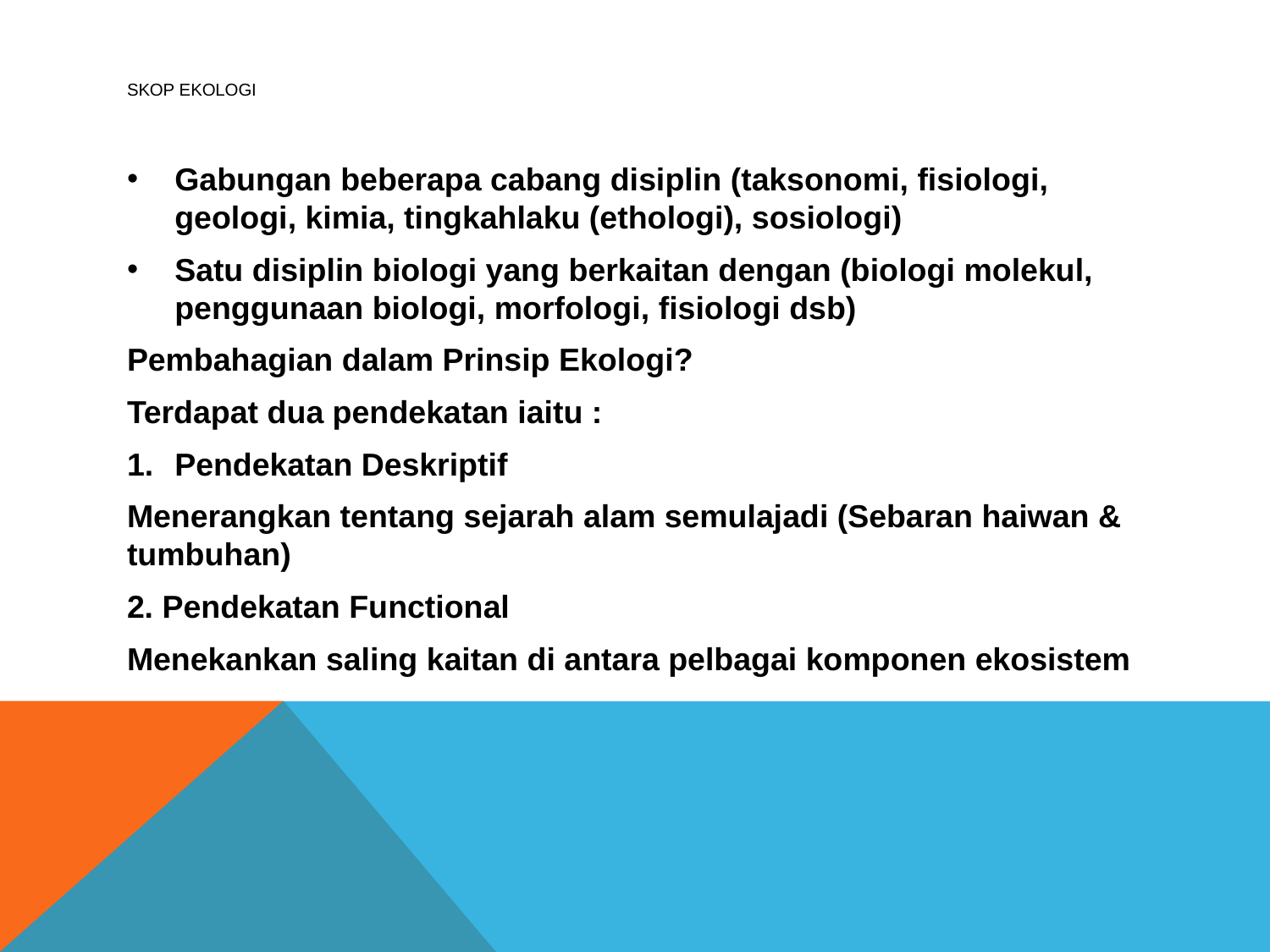

# Skop Ekologi
Gabungan beberapa cabang disiplin (taksonomi, fisiologi, geologi, kimia, tingkahlaku (ethologi), sosiologi)
Satu disiplin biologi yang berkaitan dengan (biologi molekul, penggunaan biologi, morfologi, fisiologi dsb)
Pembahagian dalam Prinsip Ekologi?
Terdapat dua pendekatan iaitu :
Pendekatan Deskriptif
Menerangkan tentang sejarah alam semulajadi (Sebaran haiwan & tumbuhan)
2. Pendekatan Functional
Menekankan saling kaitan di antara pelbagai komponen ekosistem